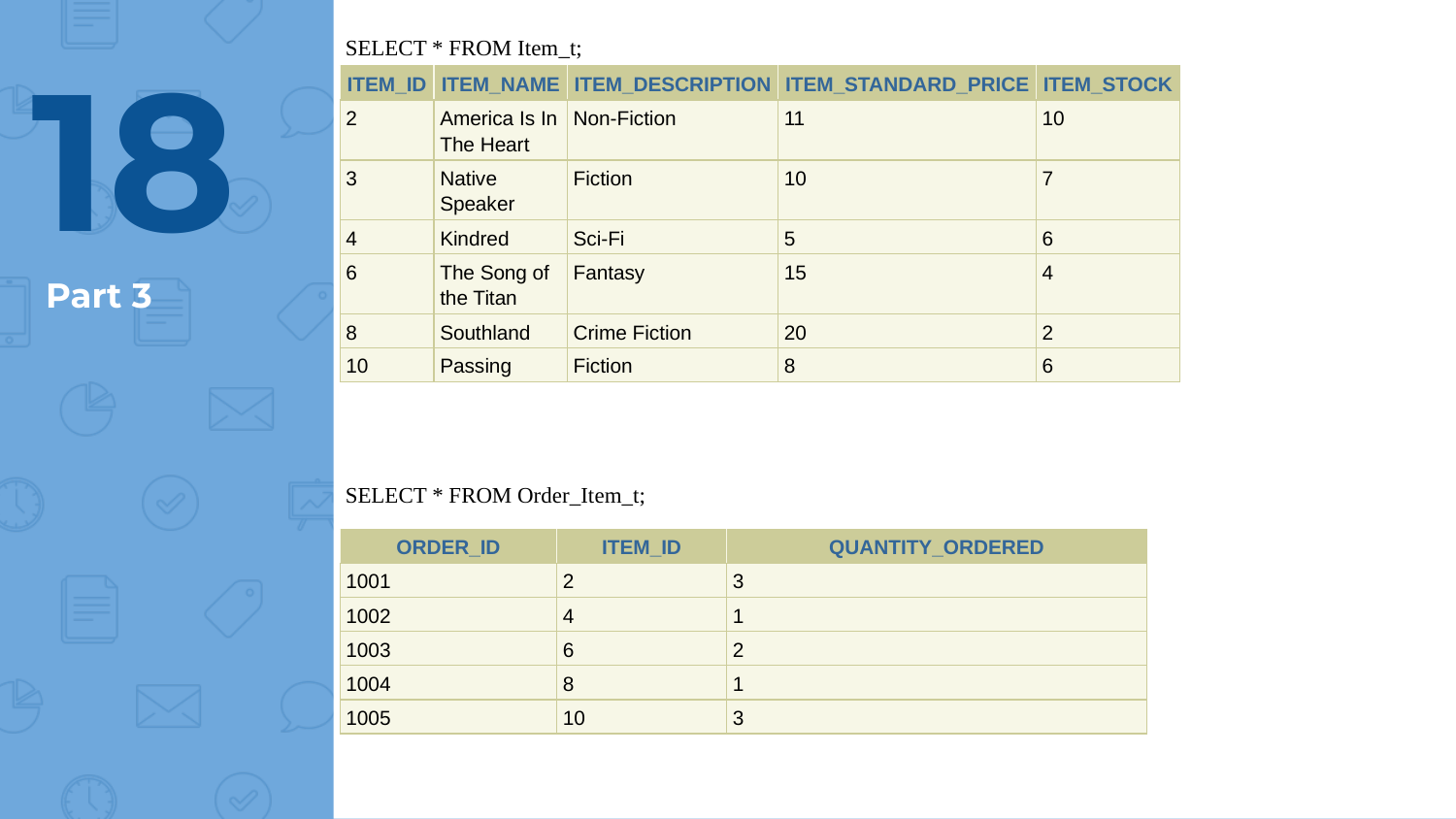

SELECT * FROM Item_t;
18
| ITEM\_ID | ITEM\_NAME | ITEM\_DESCRIPTION | ITEM\_STANDARD\_PRICE | ITEM\_STOCK |
| --- | --- | --- | --- | --- |
| 2 | America Is In The Heart | Non-Fiction | 11 | 10 |
| 3 | Native Speaker | Fiction | 10 | 7 |
| 4 | Kindred | Sci-Fi | 5 | 6 |
| 6 | The Song of the Titan | Fantasy | 15 | 4 |
| 8 | Southland | Crime Fiction | 20 | 2 |
| 10 | Passing | Fiction | 8 | 6 |
# Part 3

SELECT * FROM Order_Item_t;
| ORDER\_ID | ITEM\_ID | QUANTITY\_ORDERED |
| --- | --- | --- |
| 1001 | 2 | 3 |
| 1002 | 4 | 1 |
| 1003 | 6 | 2 |
| 1004 | 8 | 1 |
| 1005 | 10 | 3 |